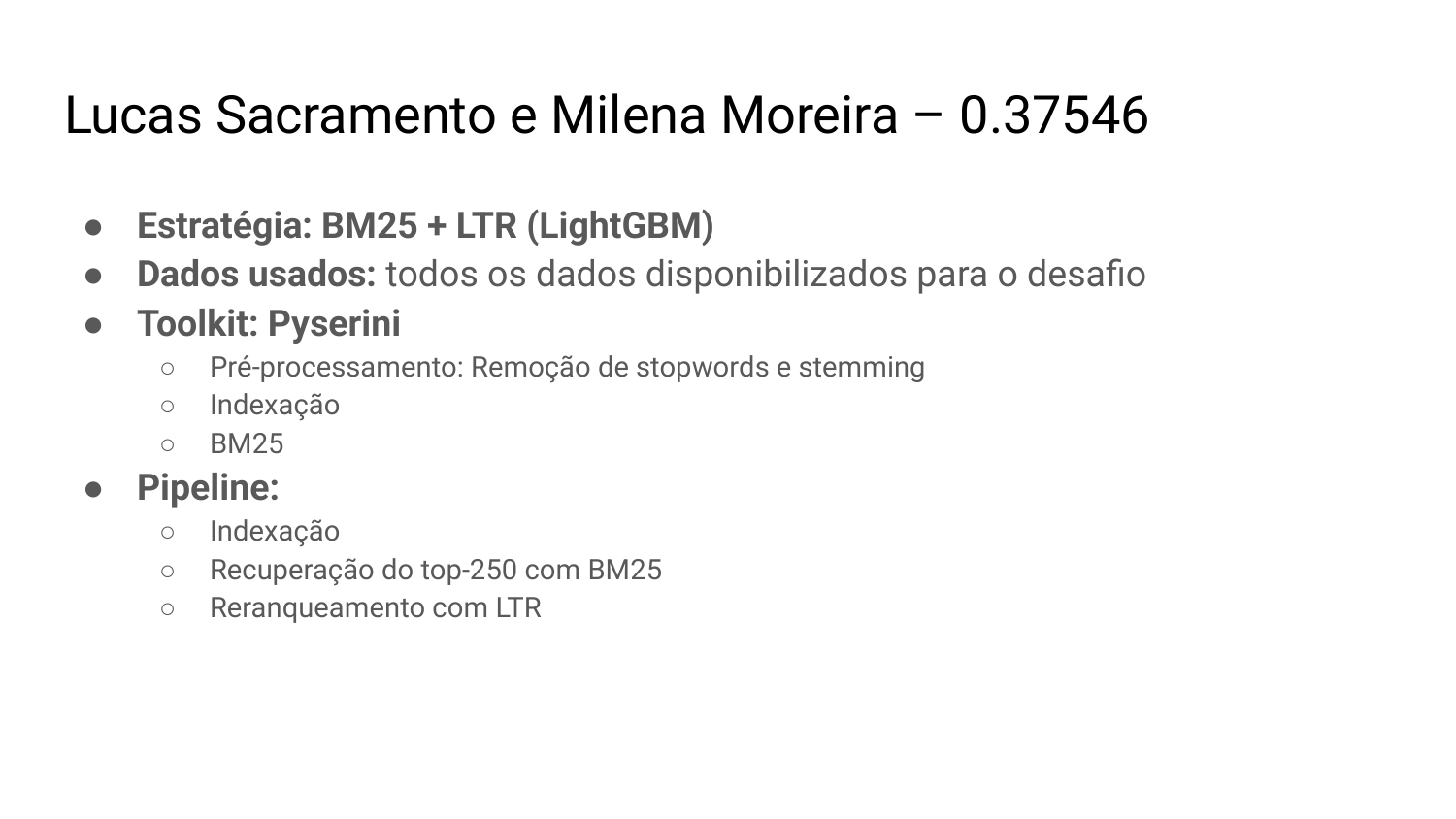

# Lucas Sacramento e Milena Moreira – 0.37546

Estratégia: BM25 + LTR (LightGBM)
Dados usados: todos os dados disponibilizados para o desafio
Toolkit: Pyserini
Pré-processamento: Remoção de stopwords e stemming
Indexação
BM25
Pipeline:
Indexação
Recuperação do top-250 com BM25
Reranqueamento com LTR